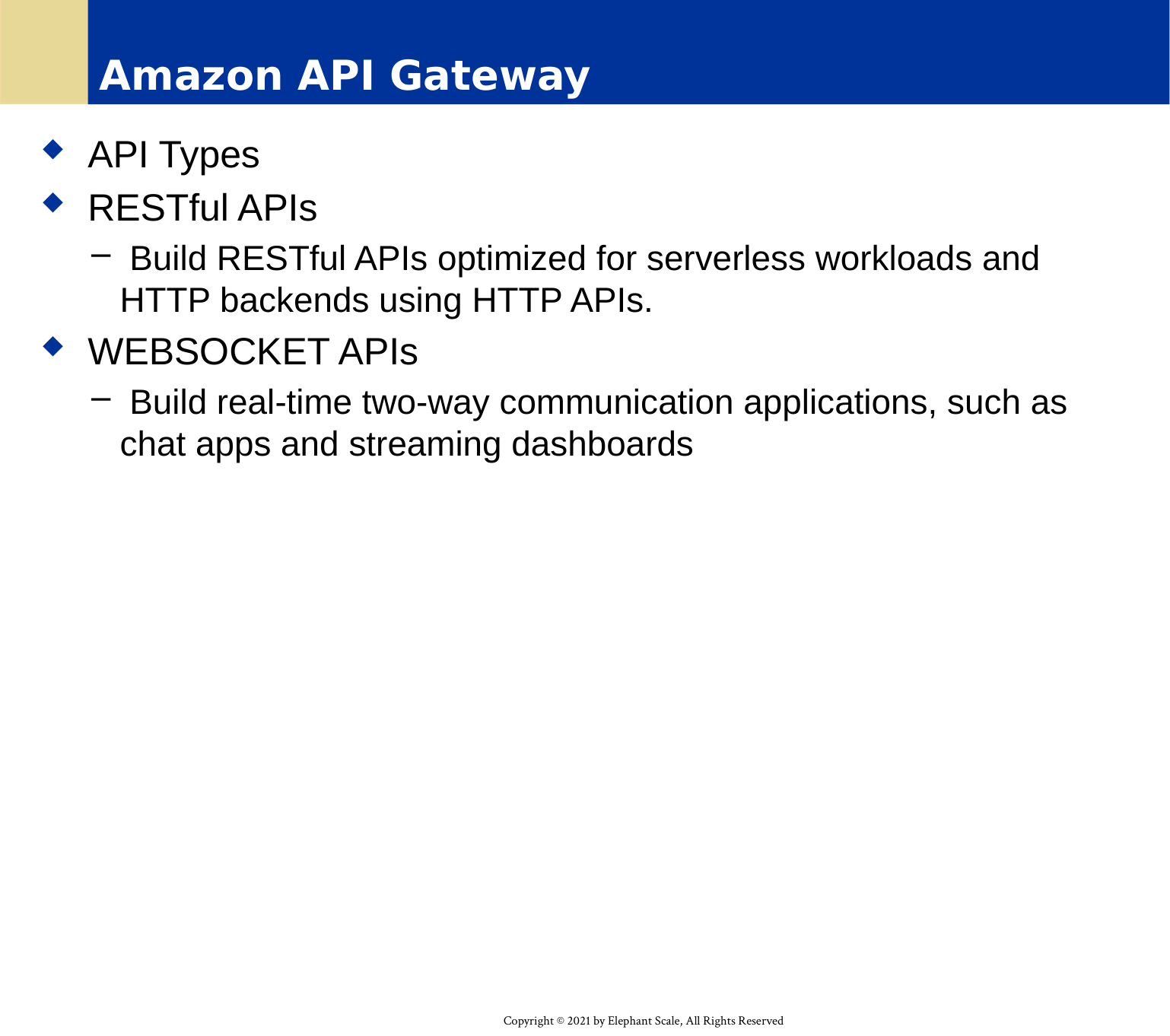

# Amazon API Gateway
 API Types
 RESTful APIs
 Build RESTful APIs optimized for serverless workloads and HTTP backends using HTTP APIs.
 WEBSOCKET APIs
 Build real-time two-way communication applications, such as chat apps and streaming dashboards
Copyright © 2021 by Elephant Scale, All Rights Reserved